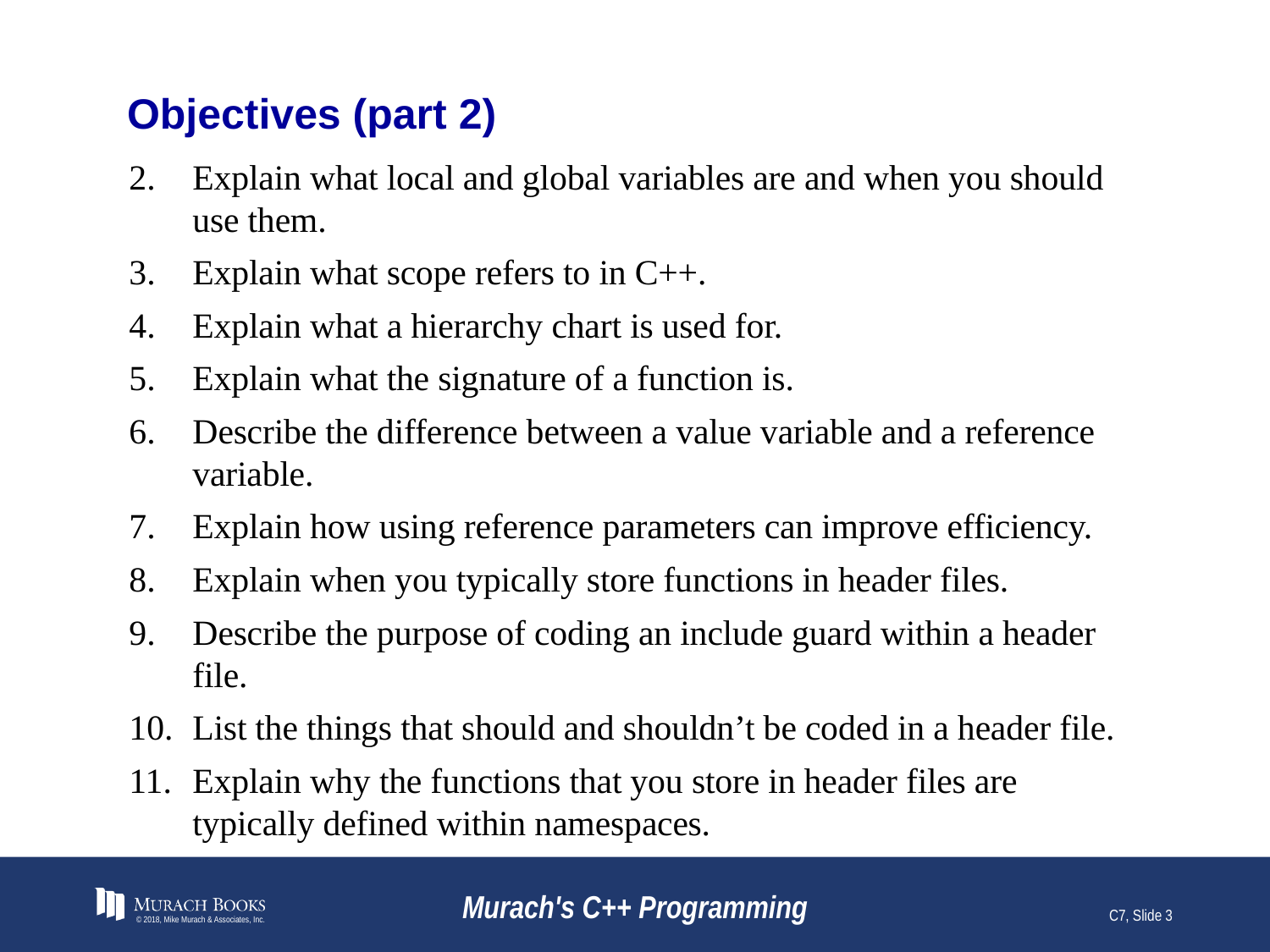

# Objectives (part 2)
Explain what local and global variables are and when you should use them.
Explain what scope refers to in C++.
Explain what a hierarchy chart is used for.
Explain what the signature of a function is.
Describe the difference between a value variable and a reference variable.
Explain how using reference parameters can improve efficiency.
Explain when you typically store functions in header files.
Describe the purpose of coding an include guard within a header file.
List the things that should and shouldn’t be coded in a header file.
Explain why the functions that you store in header files are typically defined within namespaces.
© 2018, Mike Murach & Associates, Inc.
Murach's C++ Programming

C7, Slide 3